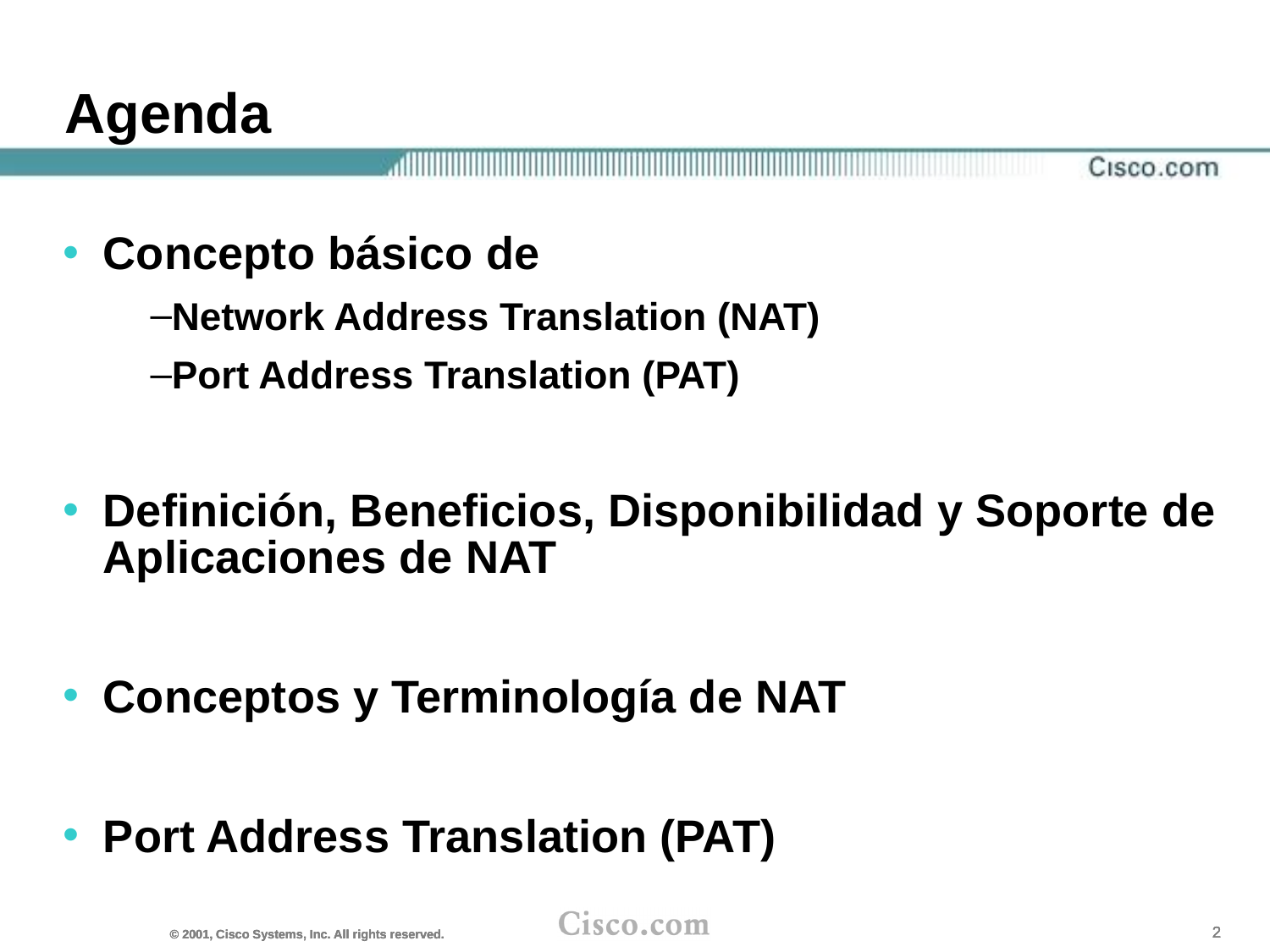

# Agenda
Concepto básico de
Network Address Translation (NAT)
Port Address Translation (PAT)

Definición, Beneficios, Disponibilidad y Soporte de Aplicaciones de NAT

Conceptos y Terminología de NAT

Port Address Translation (PAT)